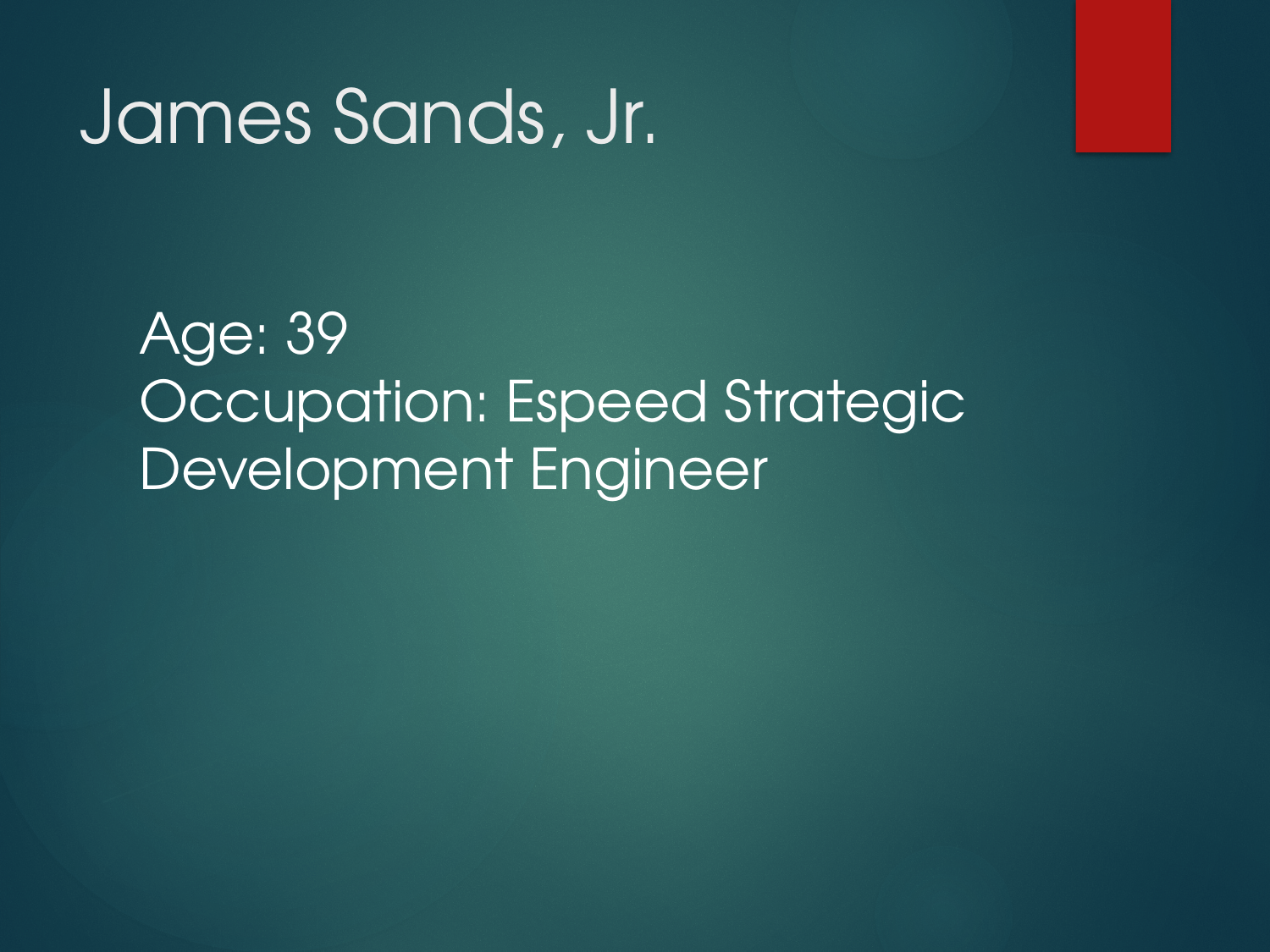

# James Sands, Jr.

Age: 39
Occupation: Espeed Strategic Development Engineer